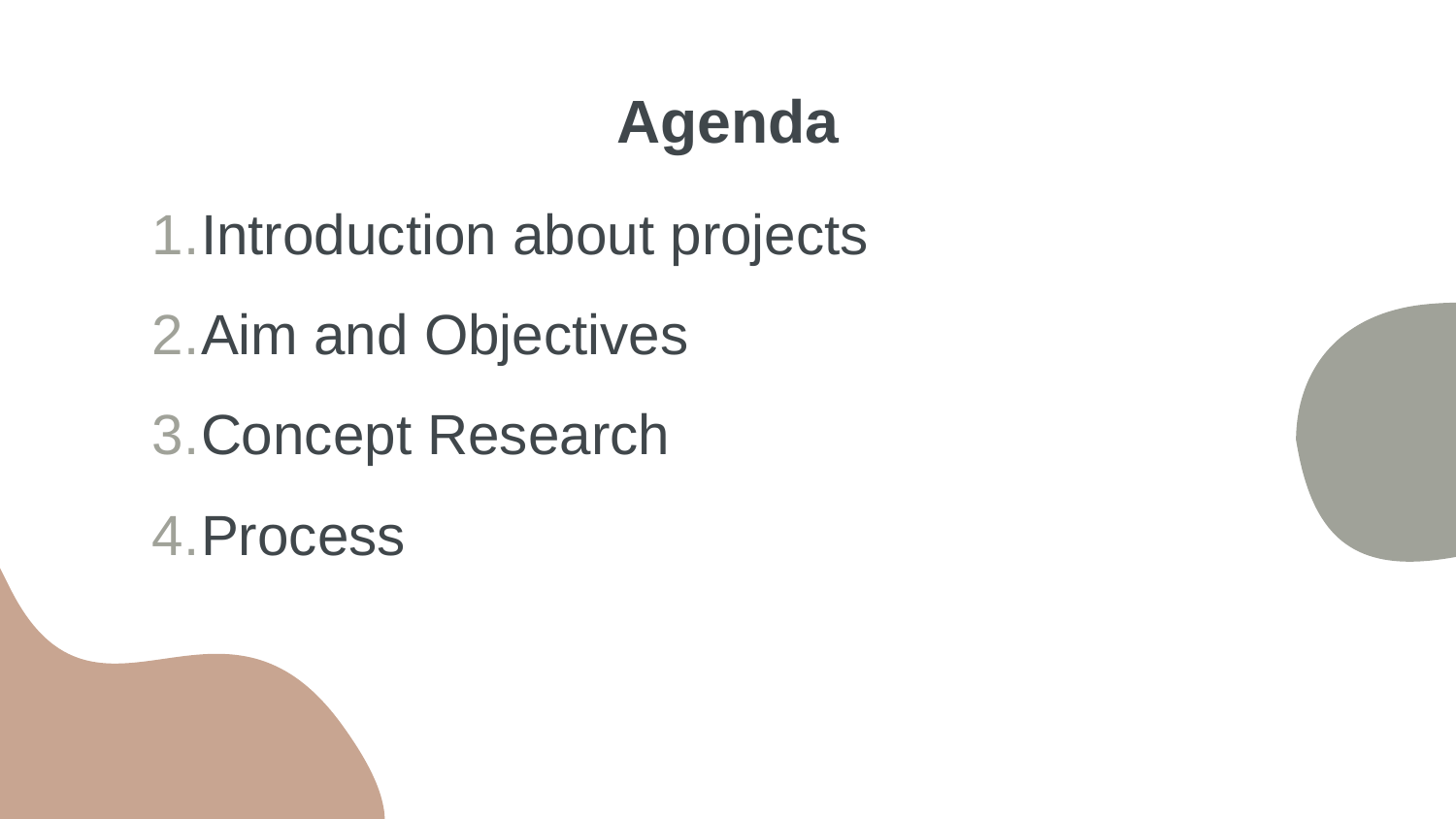

# Agenda
Introduction about projects
Aim and Objectives
Concept Research
Process